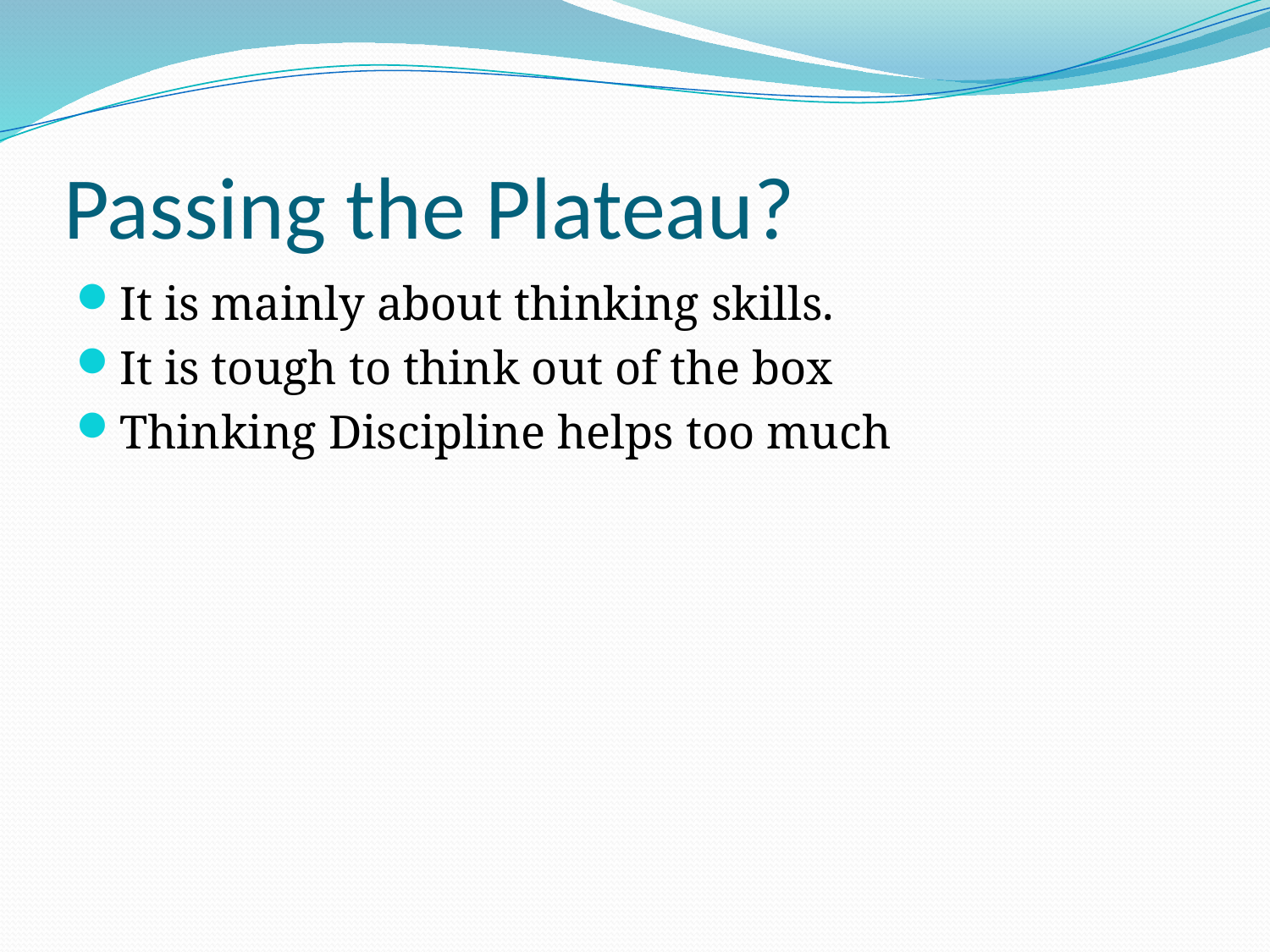

# Passing the Plateau?
It is mainly about thinking skills.
It is tough to think out of the box
Thinking Discipline helps too much